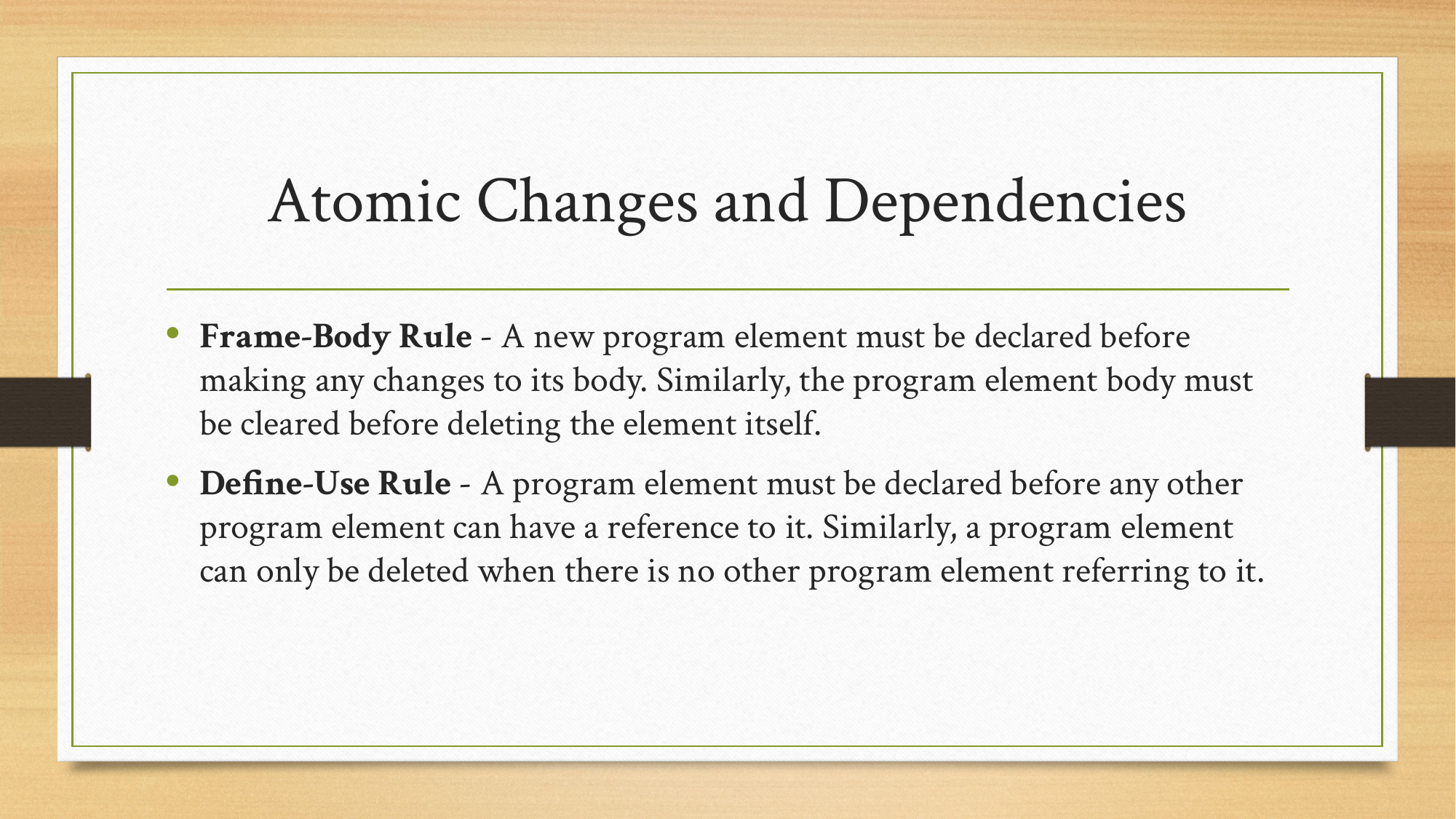

# Atomic Changes and Dependencies
Frame-Body Rule - A new program element must be declared before making any changes to its body. Similarly, the program element body must be cleared before deleting the element itself.
Define-Use Rule - A program element must be declared before any other program element can have a reference to it. Similarly, a program element can only be deleted when there is no other program element referring to it.